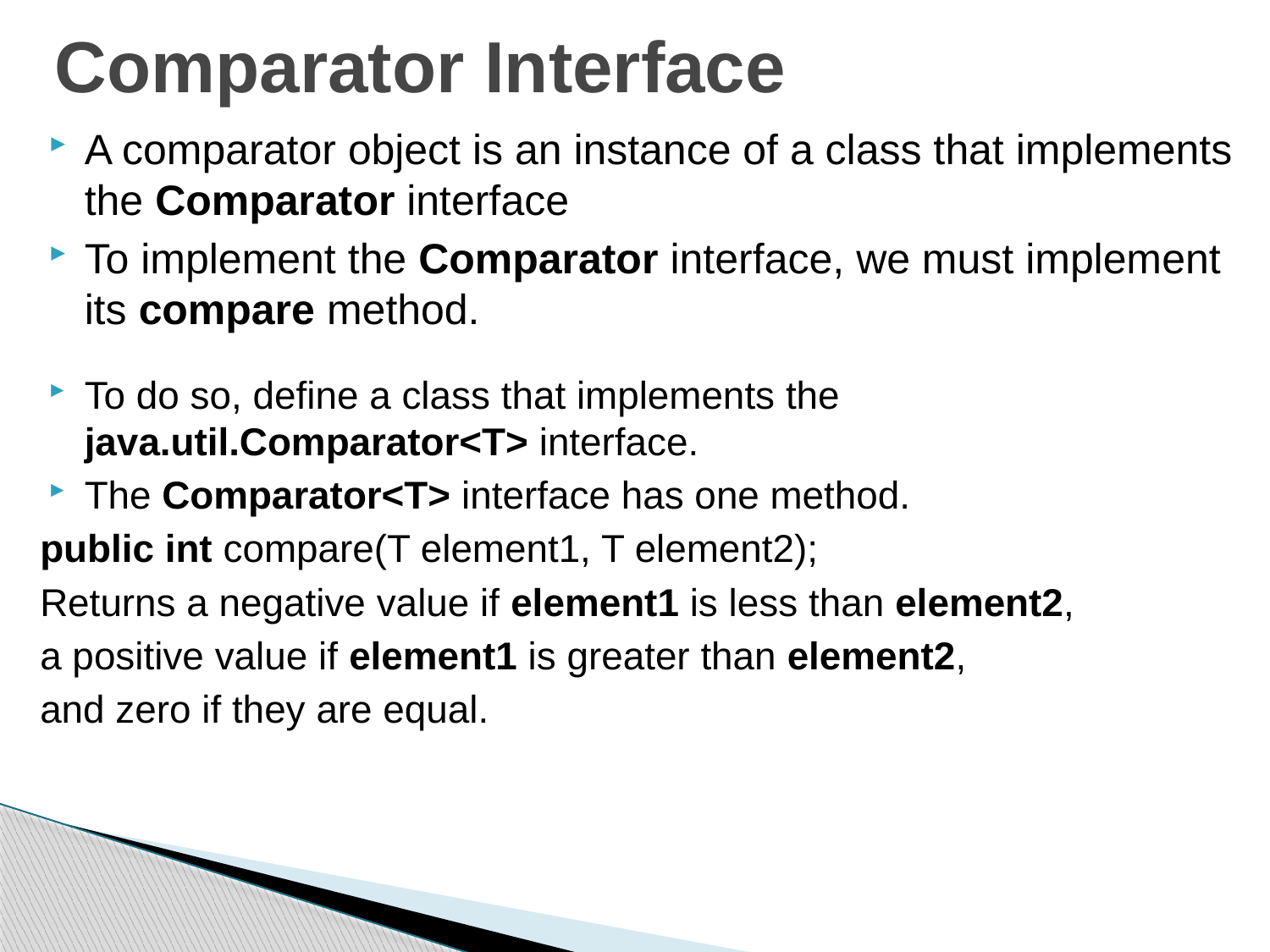

# Comparator Interface
A comparator object is an instance of a class that implements the Comparator interface
To implement the Comparator interface, we must implement its compare method.

To do so, define a class that implements the java.util.Comparator<T> interface.
The Comparator<T> interface has one method.
public int compare(T element1, T element2);
Returns a negative value if element1 is less than element2,
a positive value if element1 is greater than element2,
and zero if they are equal.